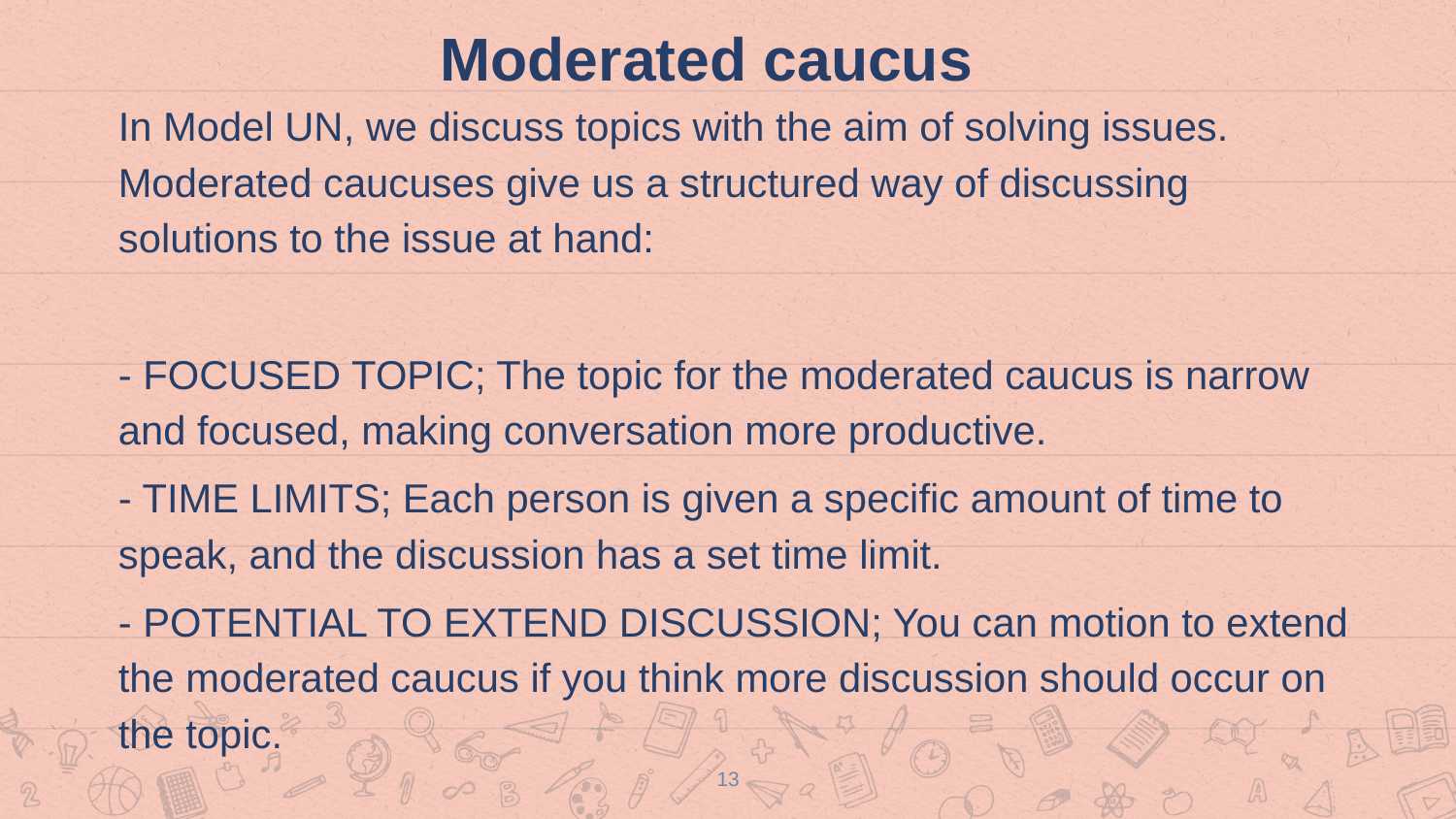

# Moderated caucus
In Model UN, we discuss topics with the aim of solving issues. Moderated caucuses give us a structured way of discussing solutions to the issue at hand:

- FOCUSED TOPIC; The topic for the moderated caucus is narrow and focused, making conversation more productive.
- TIME LIMITS; Each person is given a specific amount of time to speak, and the discussion has a set time limit.
- POTENTIAL TO EXTEND DISCUSSION; You can motion to extend the moderated caucus if you think more discussion should occur on the topic.

13